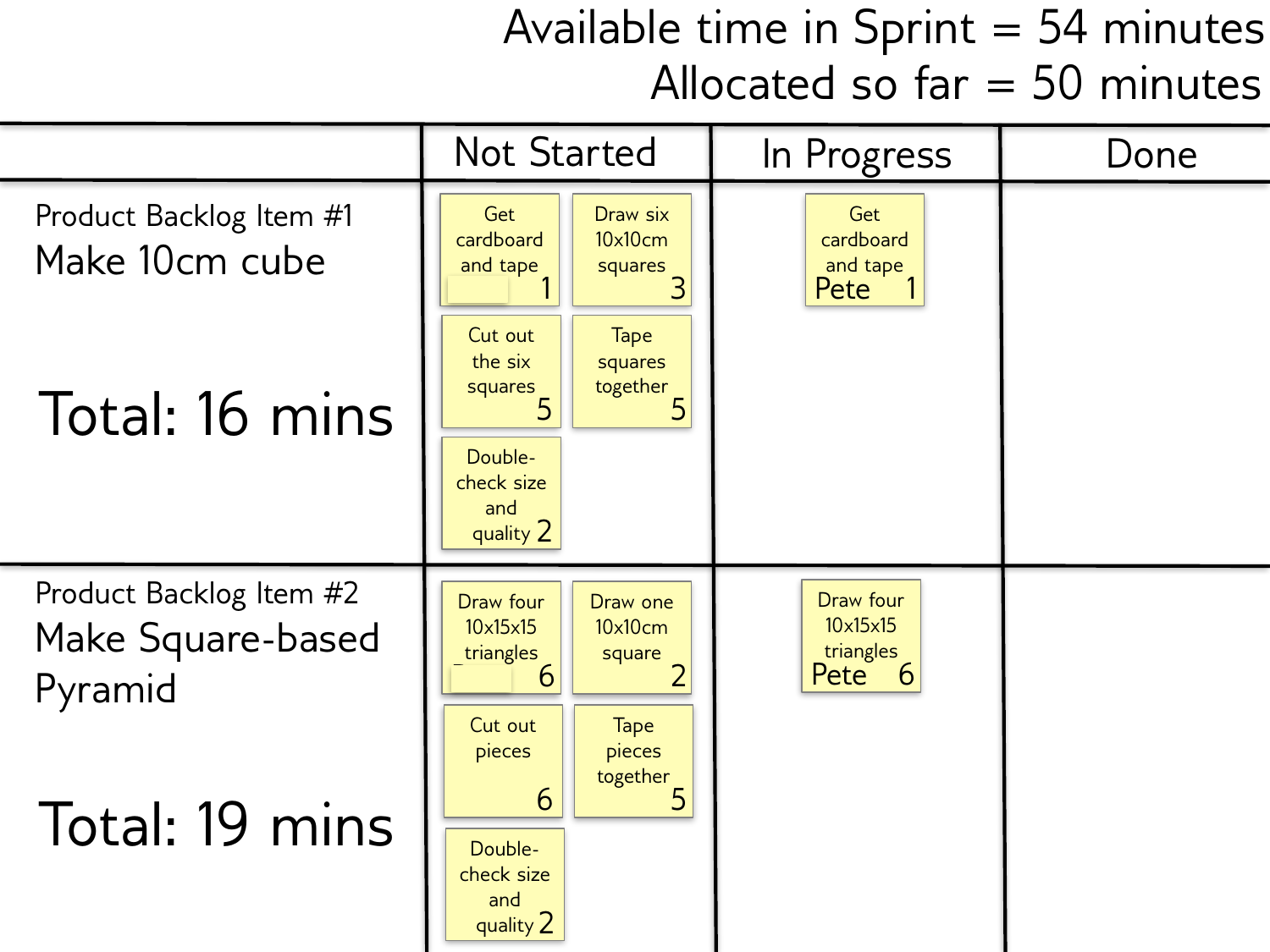

Available time in Sprint = 54 minutes
Allocated so far = 50 minutes
Not Started
In Progress
Done
Product Backlog Item #1
Make 10cm cube
Get cardboard and tape
1
Pete
Draw six 10x10cm squares
3
Get cardboard and tape
1
Pete

Cut out the six squares
5
Tape squares together
5
Total: 16 mins
Double-check size and quality
2
Product Backlog Item #2
Make Square-based Pyramid
Draw four 10x15x15 triangles
Pete
6
Draw four 10x15x15 triangles
Pete
6
Draw one 10x10cm square
2

Cut out pieces
6
Tape pieces together
5
Total: 19 mins
Double-check size and quality
2